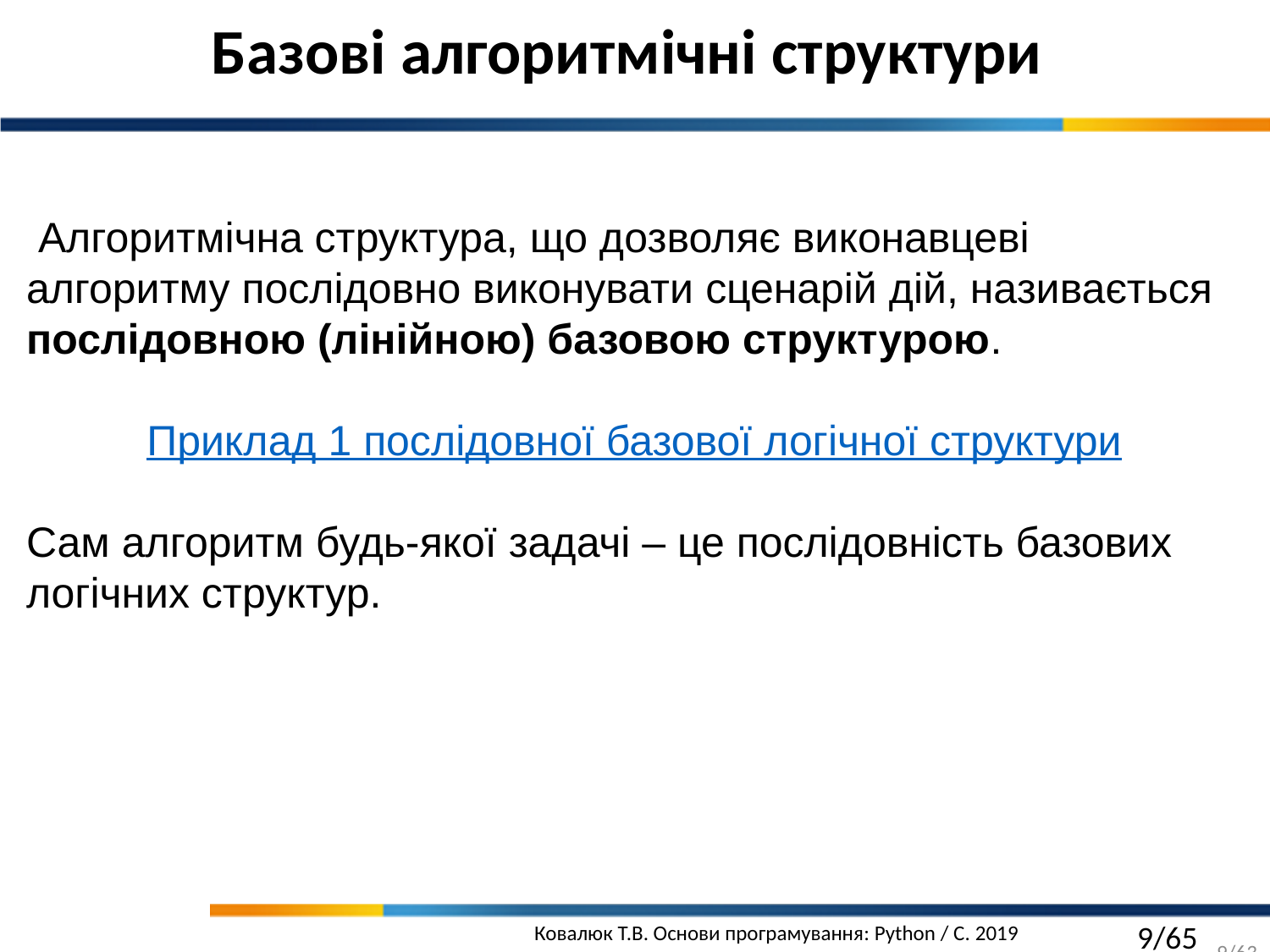

Базові алгоритмічні структури
 Алгоритмічна структура, що дозволяє виконавцеві алгоритму послідовно виконувати сценарій дій, називається послідовною (лінійною) базовою структурою.

Приклад 1 послідовної базової логічної структури

Сам алгоритм будь-якої задачі – це послідовність базових логічних структур.
9/63